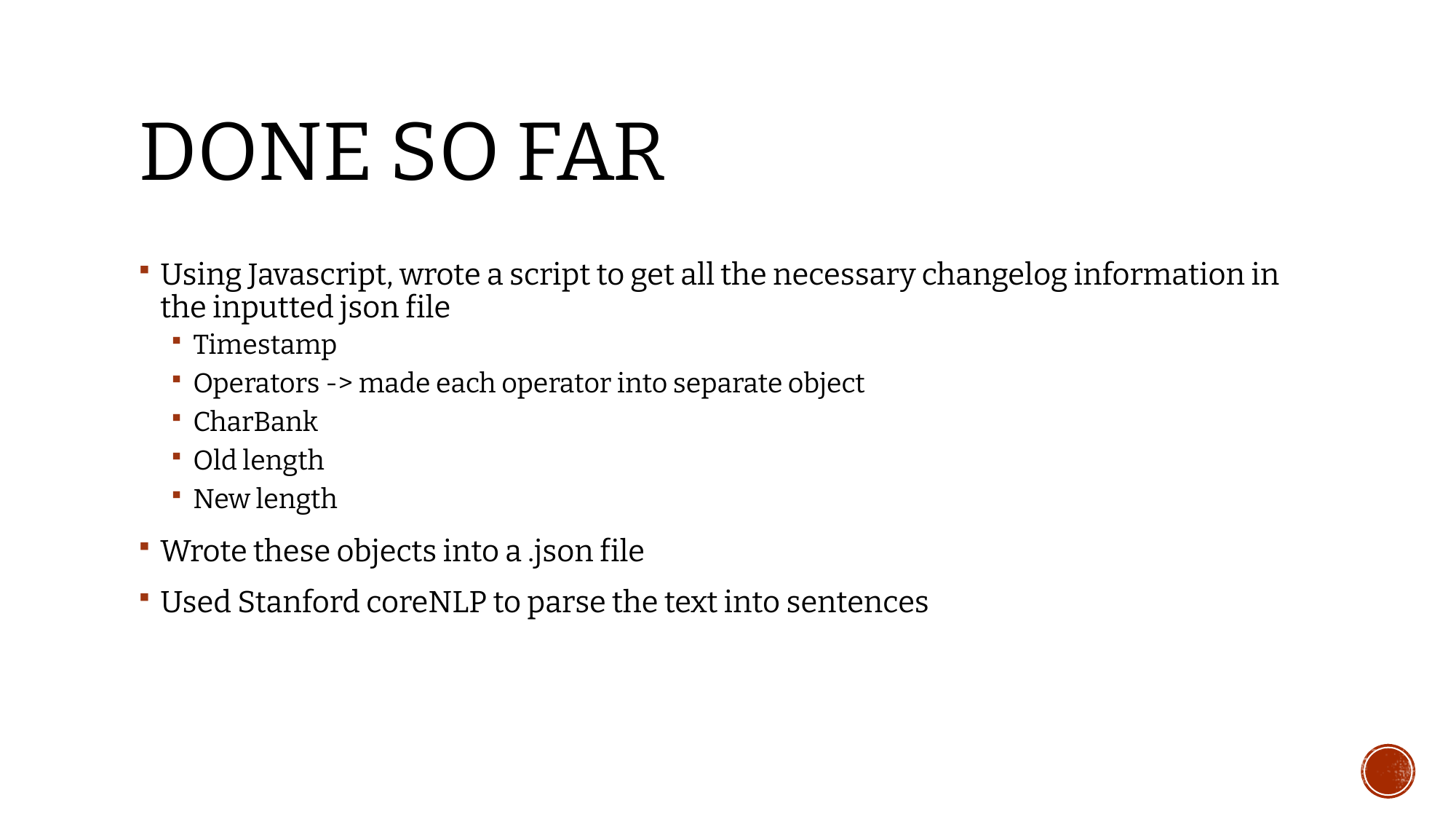

# Done So Far
Using Javascript, wrote a script to get all the necessary changelog information in the inputted json file
Timestamp
Operators -> made each operator into separate object
CharBank
Old length
New length
Wrote these objects into a .json file
Used Stanford coreNLP to parse the text into sentences